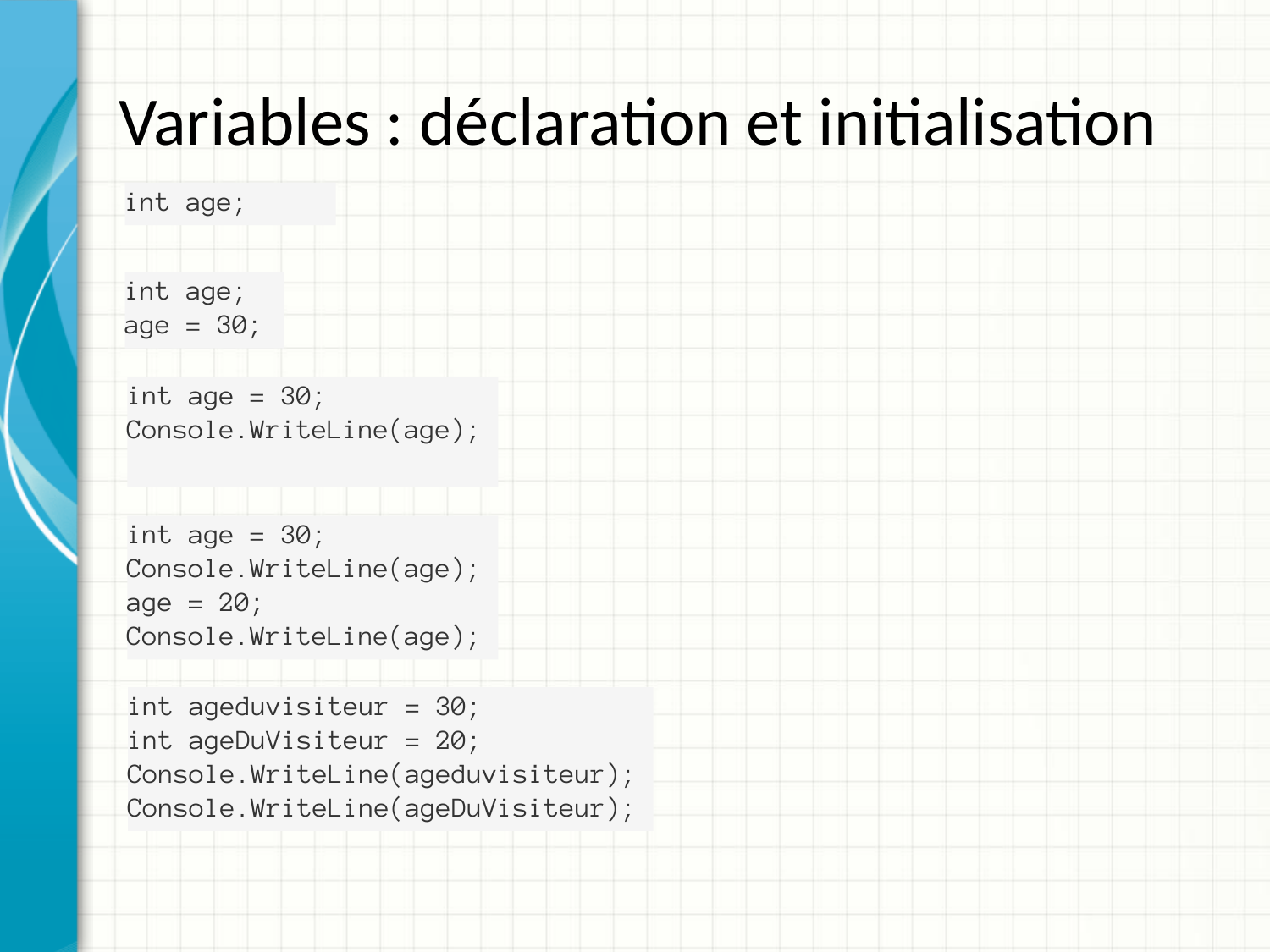

# Variables : déclaration et initialisation
int age;
int age;
age = 30;
int age = 30;
Console.WriteLine(age);

int age = 30;
Console.WriteLine(age);
age = 20;
Console.WriteLine(age);
int ageduvisiteur = 30;
int ageDuVisiteur = 20;
Console.WriteLine(ageduvisiteur);
Console.WriteLine(ageDuVisiteur);